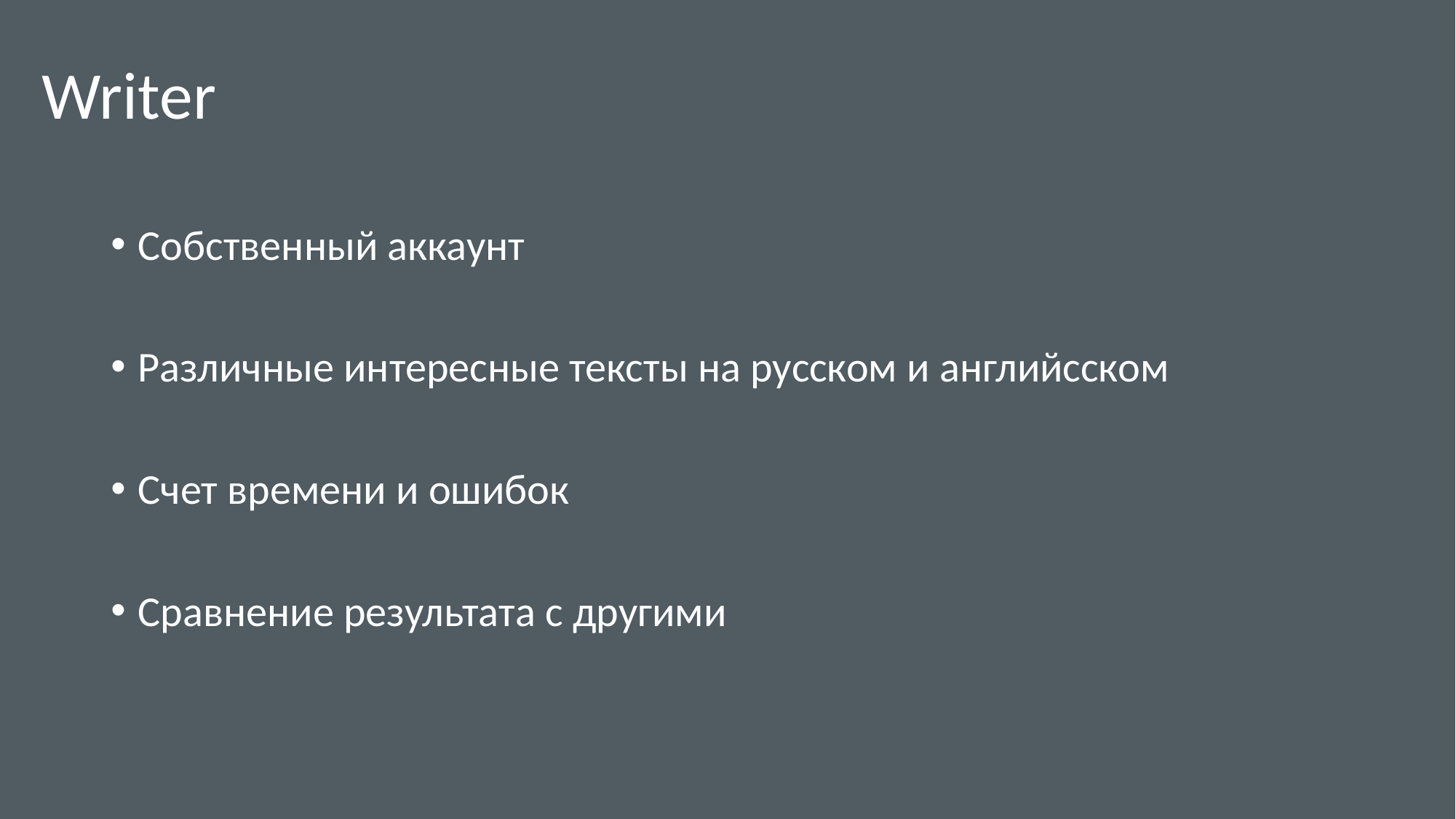

# Writer
Собственный аккаунт

Различные интересные тексты на русском и английсском

Счет времени и ошибок

Сравнение результата с другими